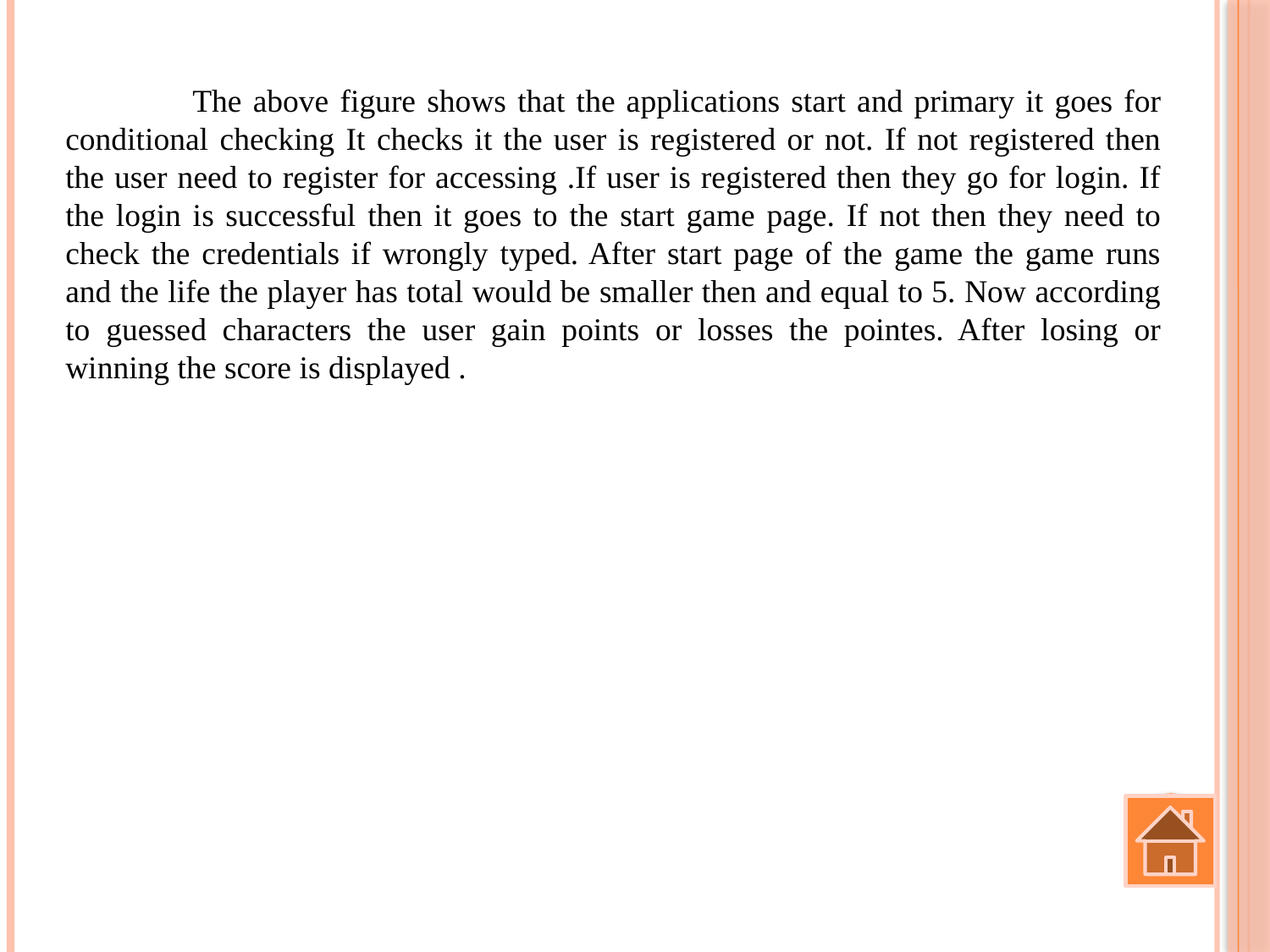

The above figure shows that the applications start and primary it goes for conditional checking It checks it the user is registered or not. If not registered then the user need to register for accessing .If user is registered then they go for login. If the login is successful then it goes to the start game page. If not then they need to check the credentials if wrongly typed. After start page of the game the game runs and the life the player has total would be smaller then and equal to 5. Now according to guessed characters the user gain points or losses the pointes. After losing or winning the score is displayed .